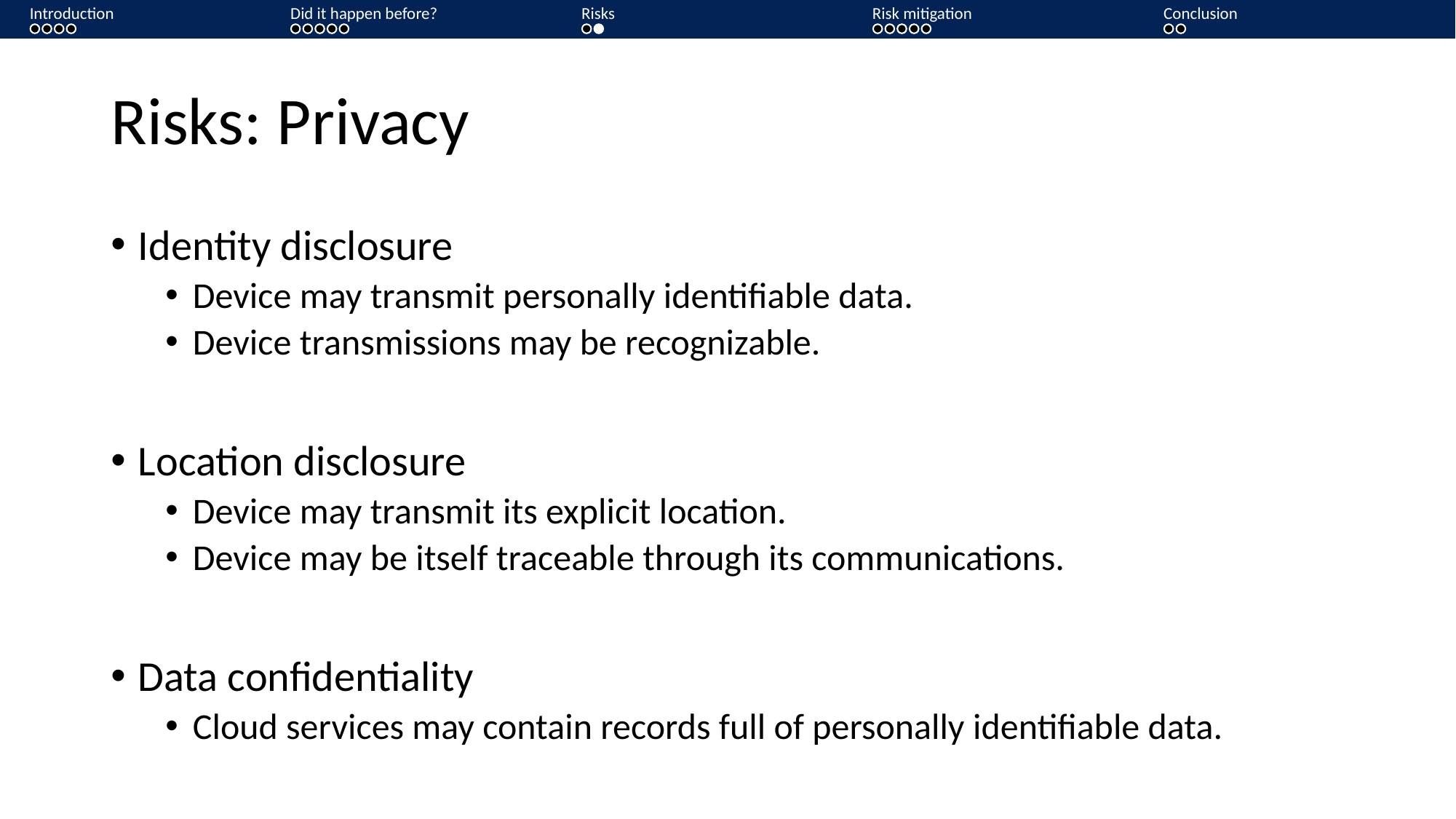

Introduction
Introduction
Did it happen before?
Did it happen before?
Risks
Risks
Risks
Risk mitigation
Risk mitigation
Risk mitigation
Conclusion
Conclusion
Conclusion

# Risks: Privacy
Identity disclosure
Device may transmit personally identifiable data.
Device transmissions may be recognizable.

Location disclosure
Device may transmit its explicit location.
Device may be itself traceable through its communications.

Data confidentiality
Cloud services may contain records full of personally identifiable data.